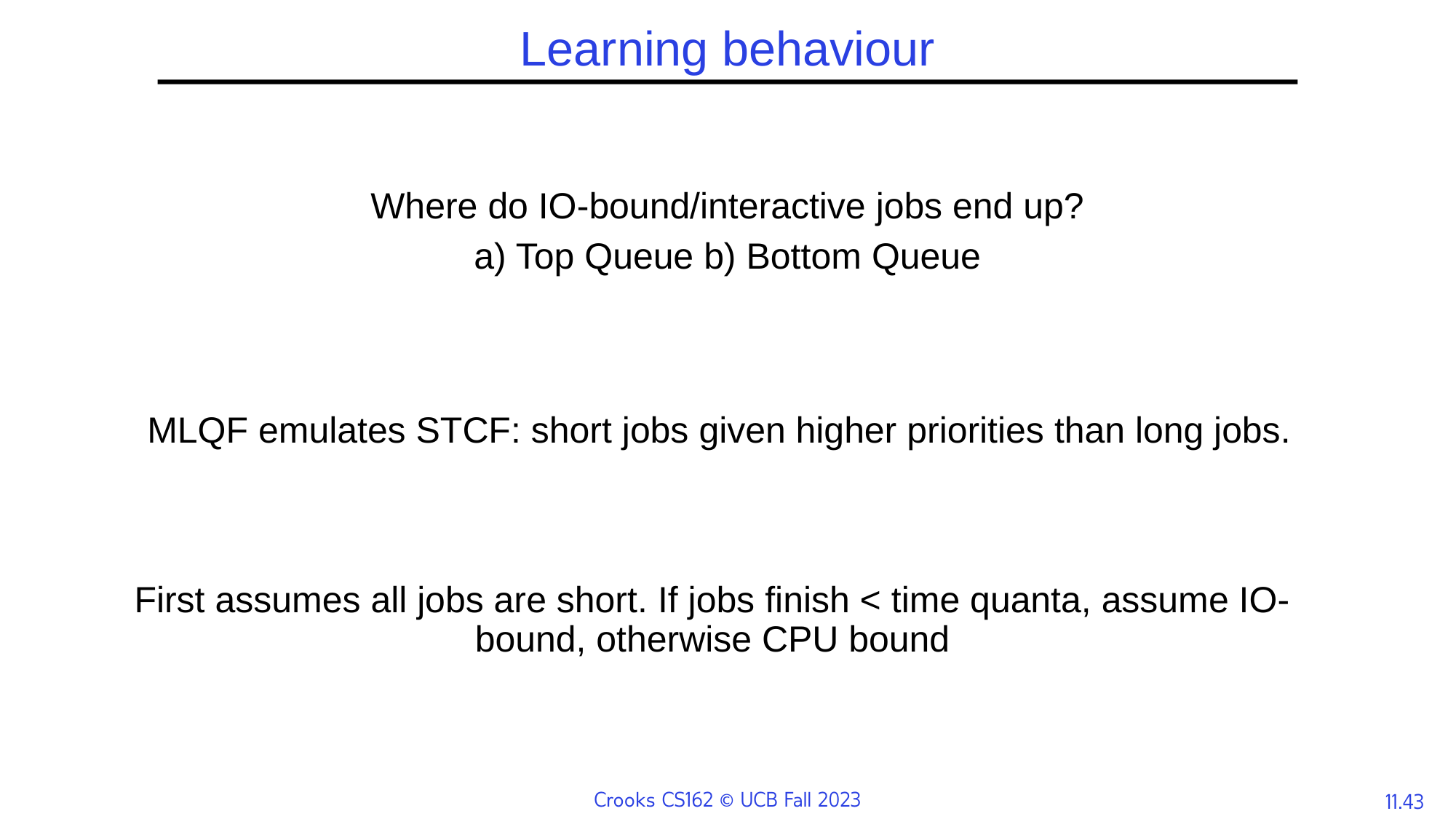

# Learning behaviour
Where do IO-bound/interactive jobs end up?
a) Top Queue b) Bottom Queue
MLQF emulates STCF: short jobs given higher priorities than long jobs.
First assumes all jobs are short. If jobs finish < time quanta, assume IO-bound, otherwise CPU bound